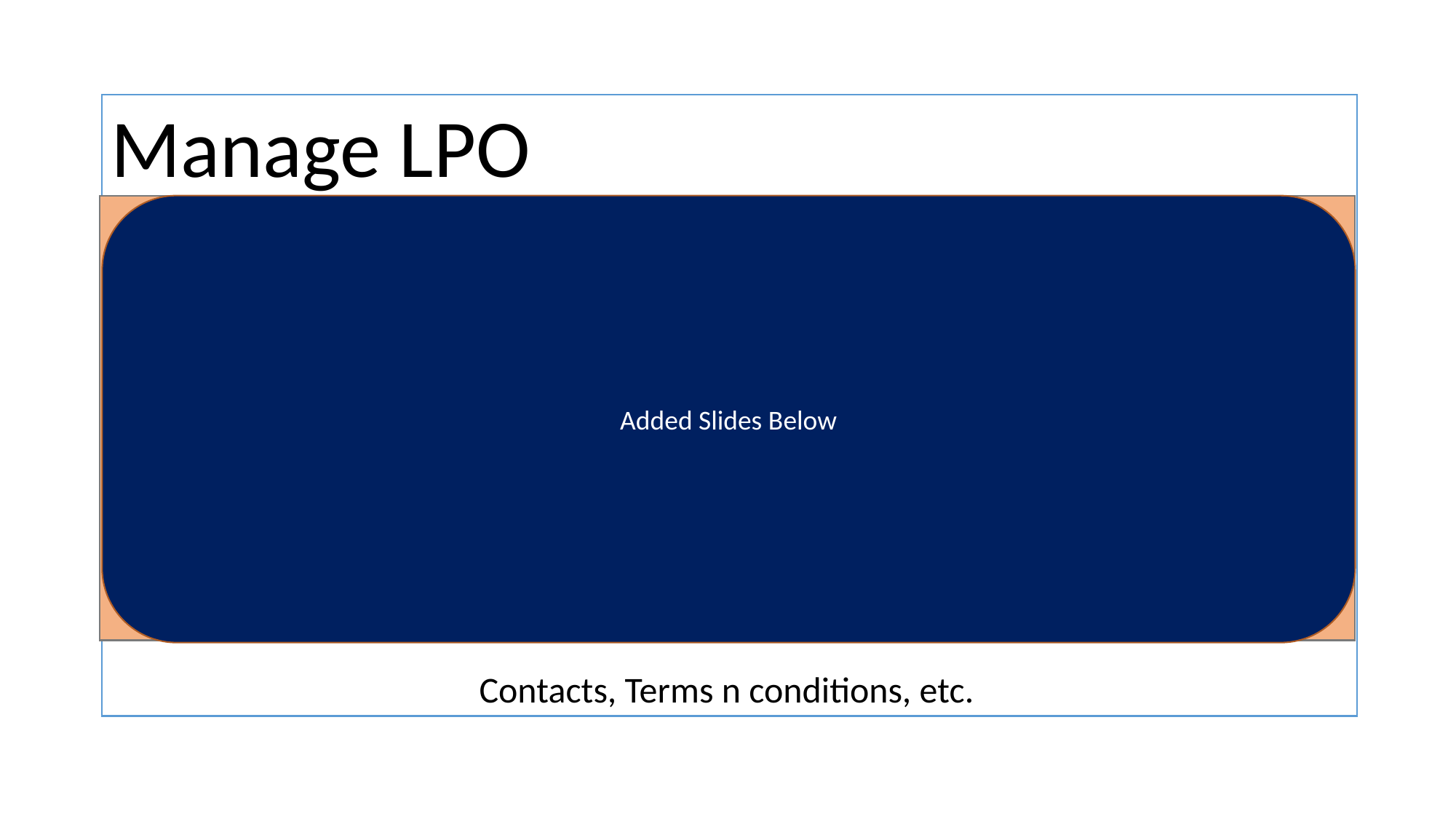

Manage LPO

Contacts, Terms n conditions, etc.
Added Slides Below